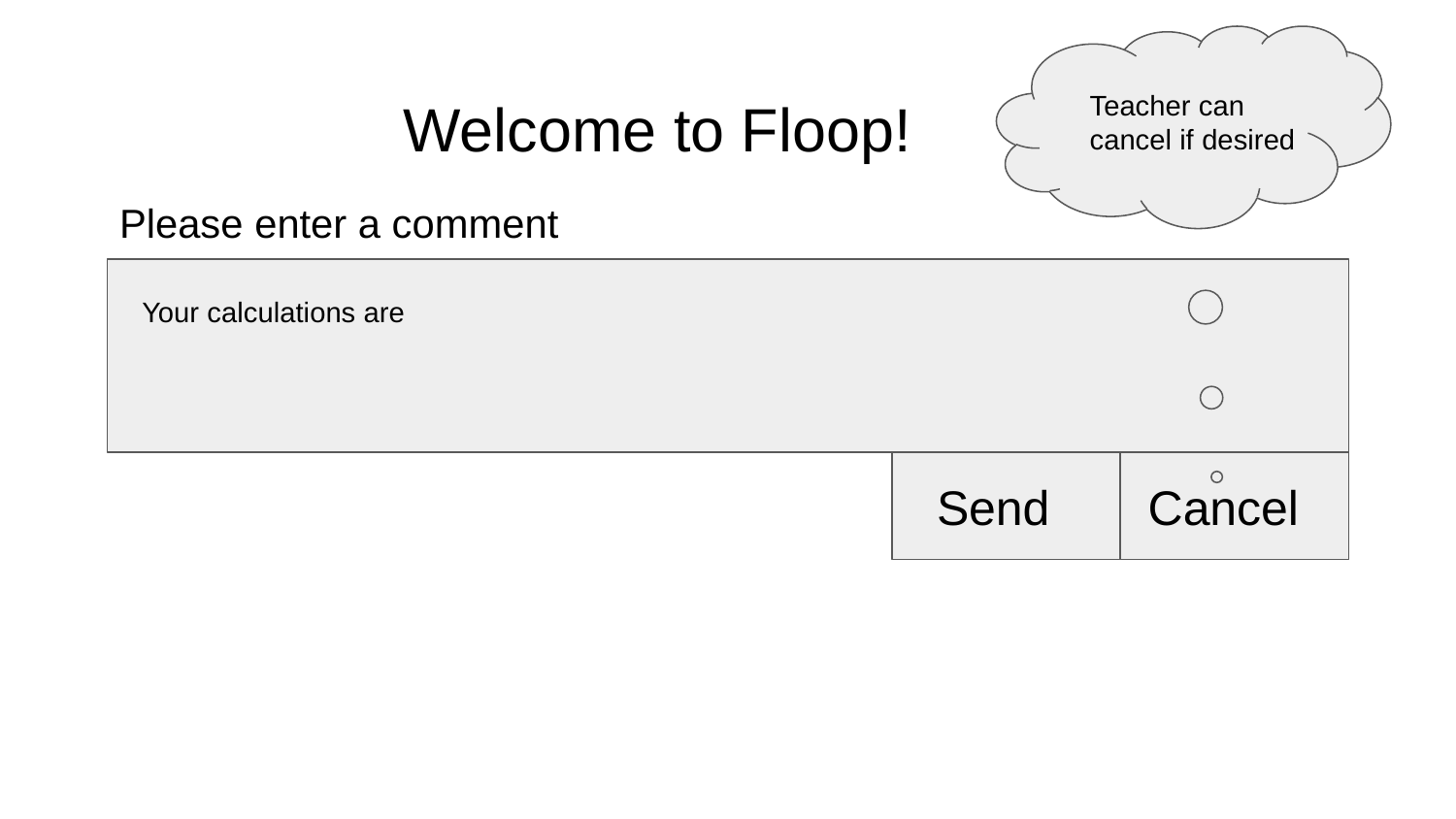

Teacher can cancel if desired
# Welcome to Floop!
Please enter a comment

Your calculations are

Send
Cancel